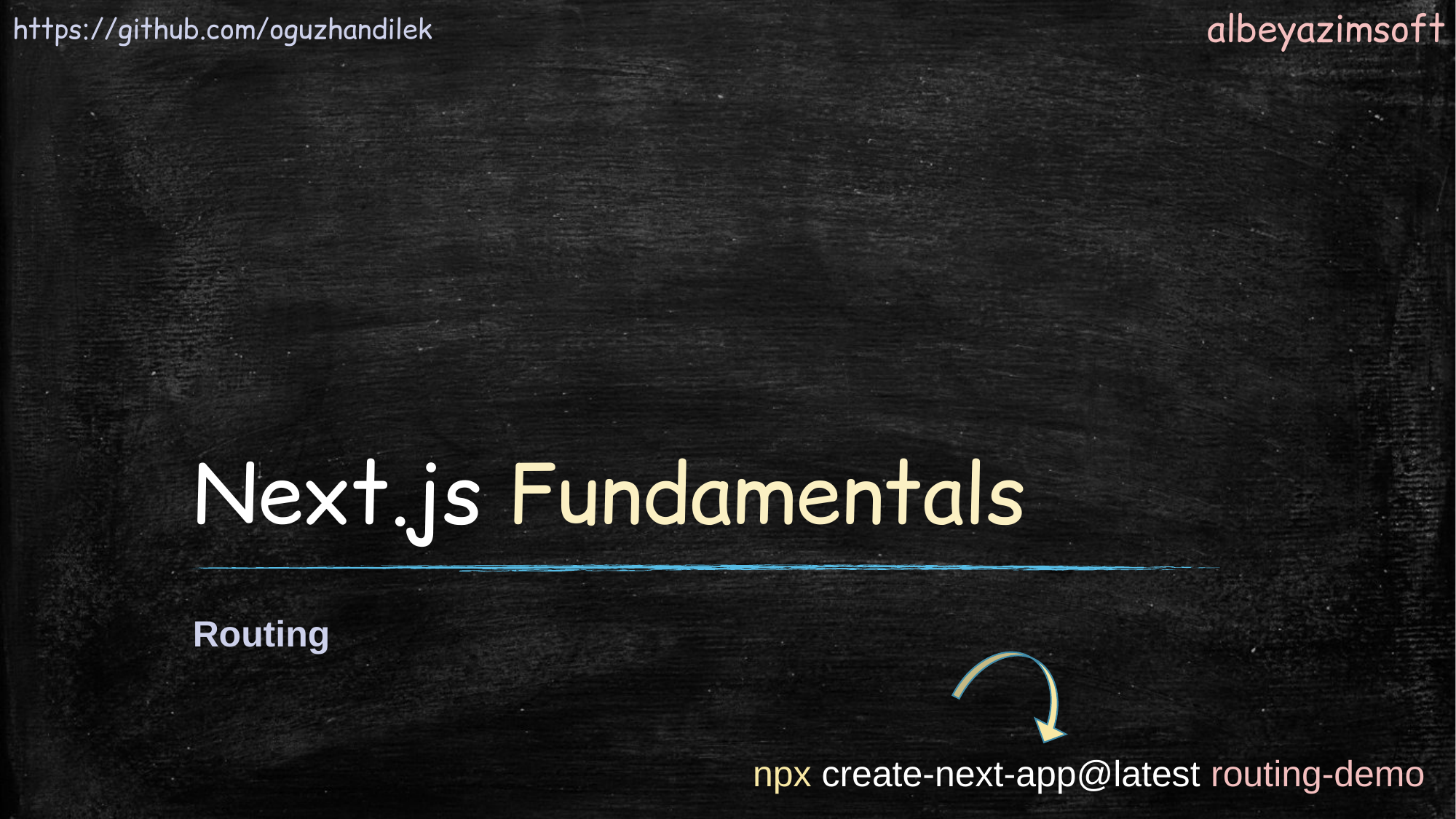

albeyazimsoft
https://github.com/oguzhandilek
# Next.js Fundamentals
Routing

npx create-next-app@latest routing-demo